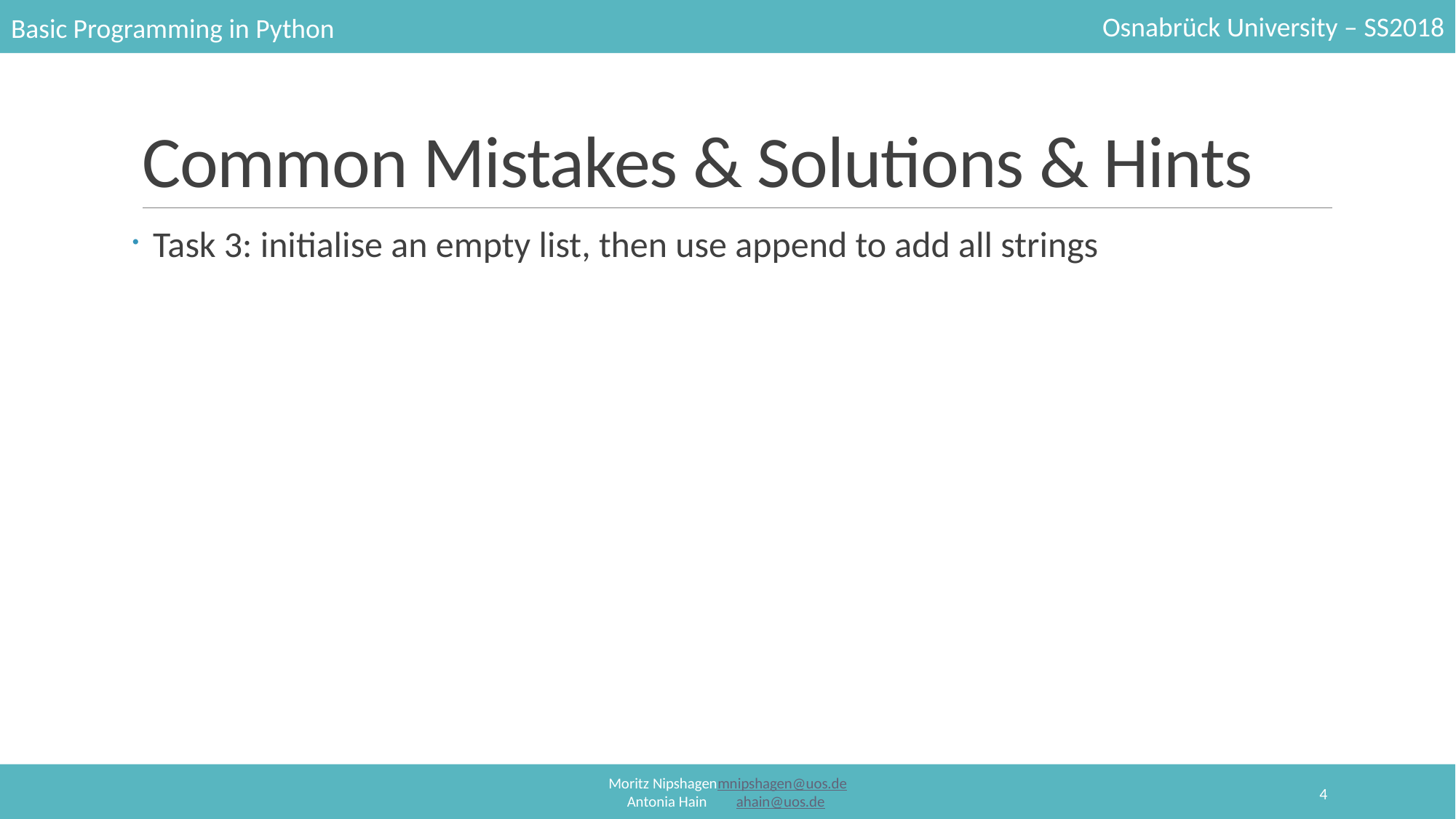

# Common Mistakes & Solutions & Hints
Task 3: initialise an empty list, then use append to add all strings
4